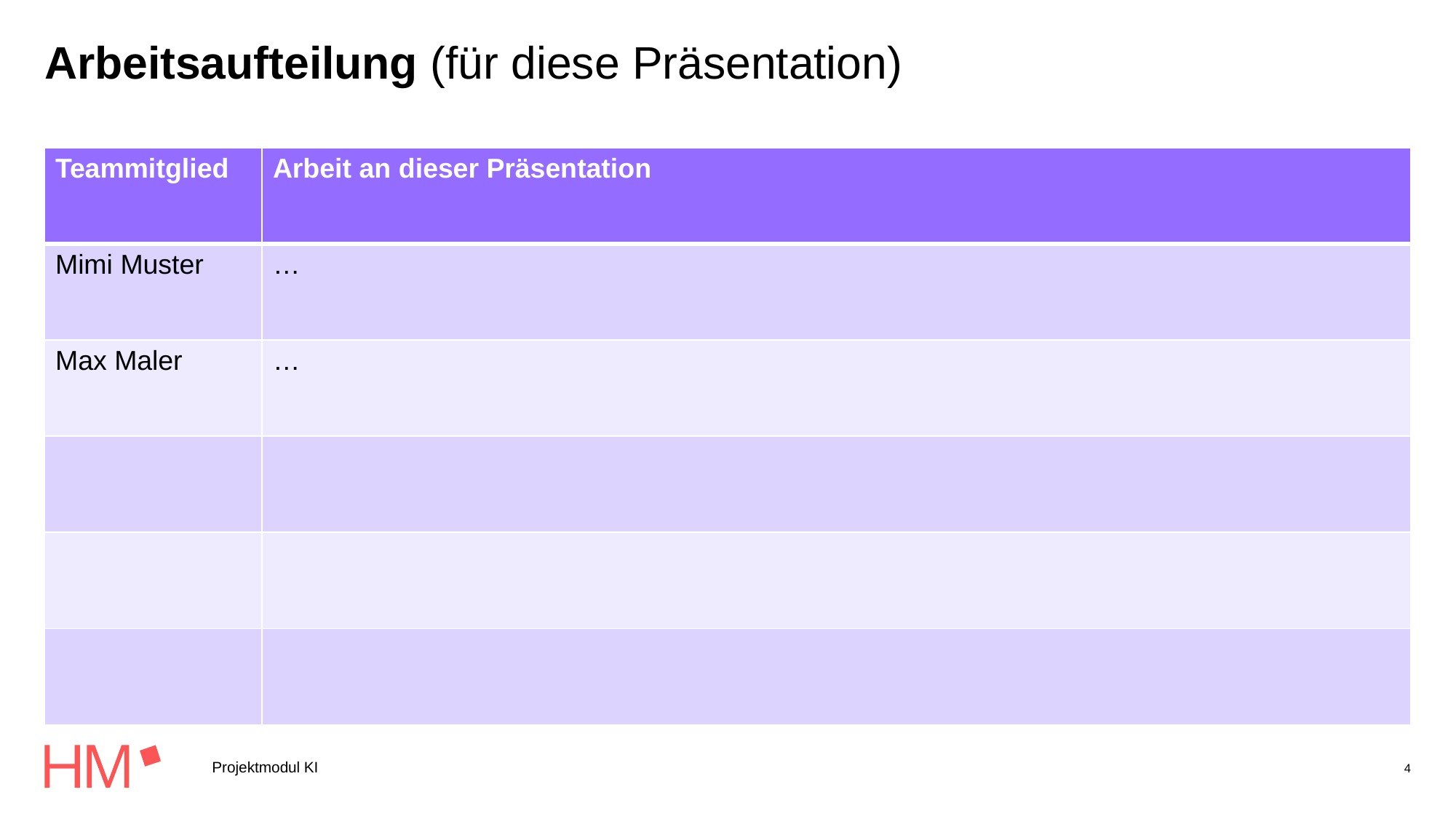

# Arbeitsaufteilung (für diese Präsentation)
| Teammitglied | Arbeit an dieser Präsentation |
| --- | --- |
| Mimi Muster | … |
| Max Maler | … |
|  |  |
|  |  |
|  |  |

Projektmodul KI
4